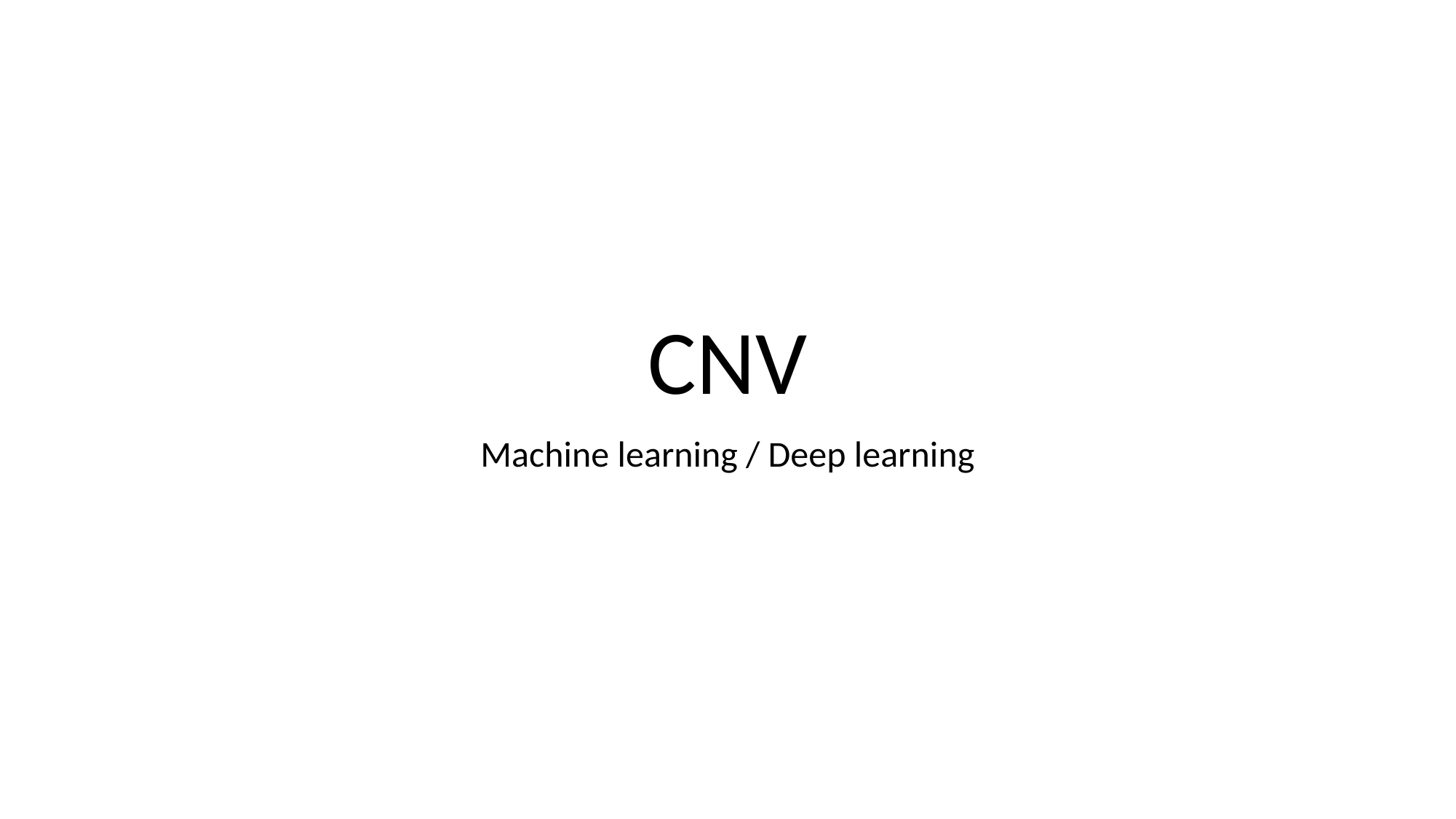

# CNV
Machine learning / Deep learning